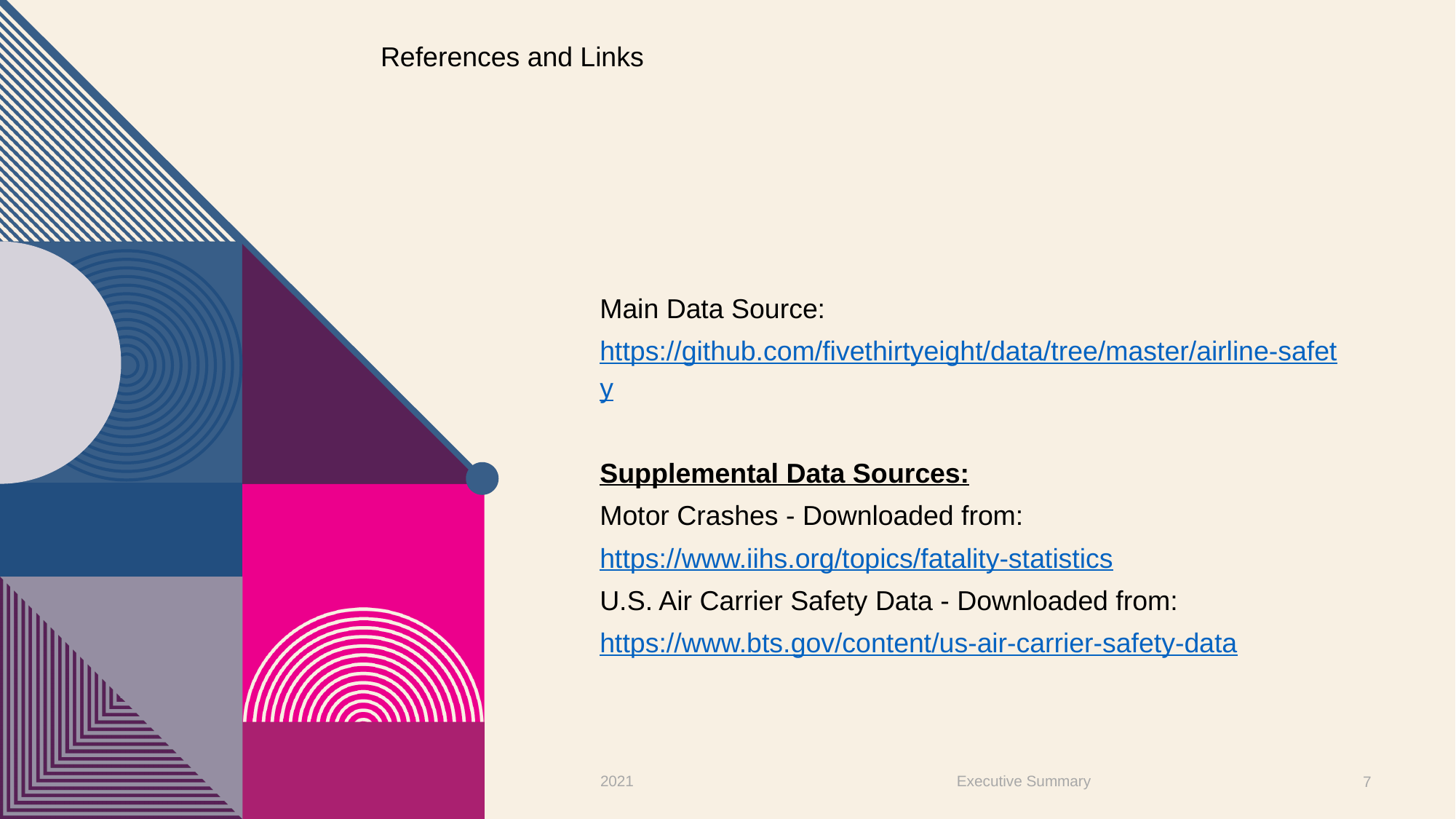

References and Links
Main Data Source:
https://github.com/fivethirtyeight/data/tree/master/airline-safety

Supplemental Data Sources:
Motor Crashes - Downloaded from: https://www.iihs.org/topics/fatality-statistics
U.S. Air Carrier Safety Data - Downloaded from: https://www.bts.gov/content/us-air-carrier-safety-data

Executive Summary
2021
7